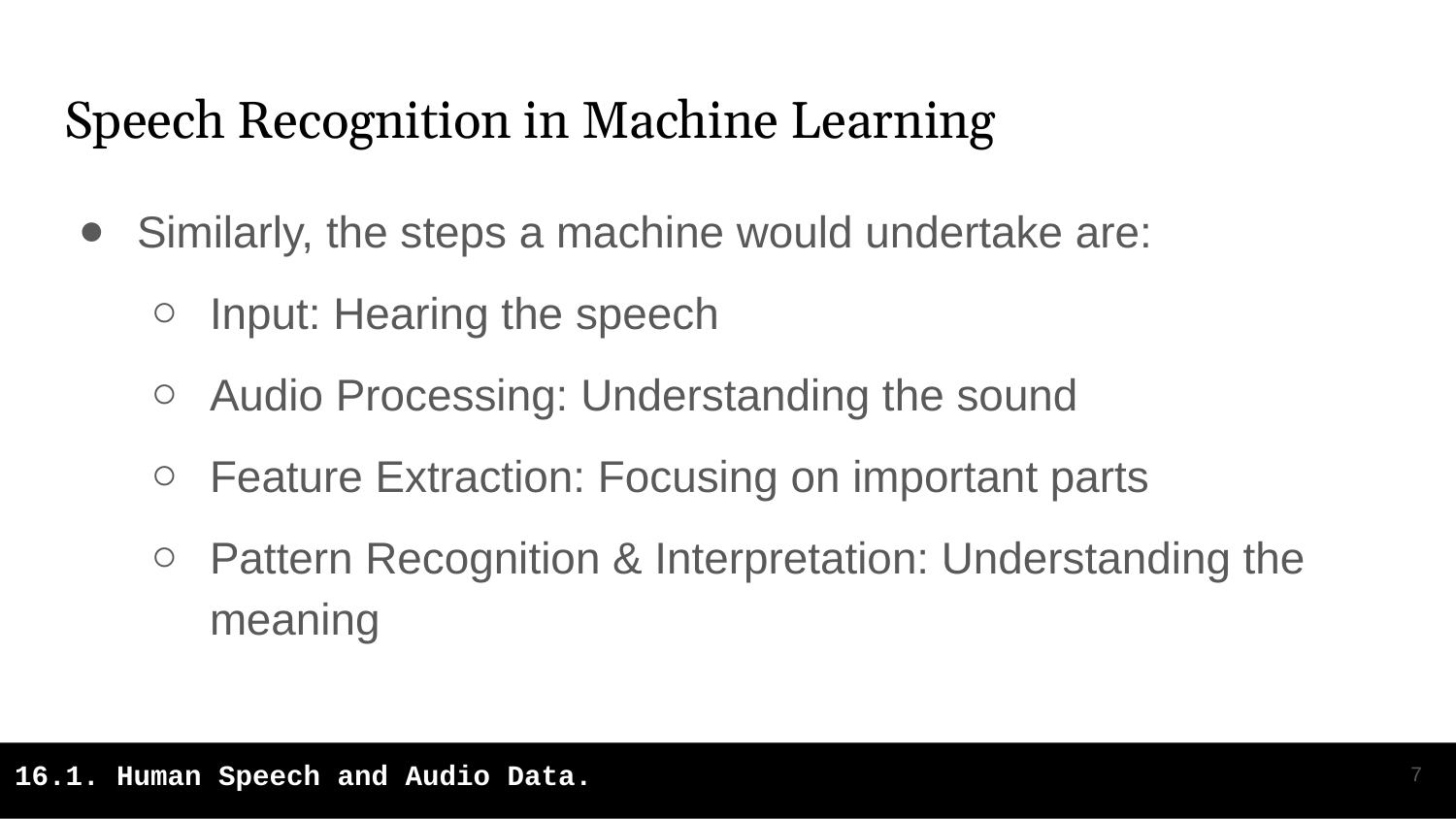

# Speech Recognition in Machine Learning
Similarly, the steps a machine would undertake are:
Input: Hearing the speech
Audio Processing: Understanding the sound
Feature Extraction: Focusing on important parts
Pattern Recognition & Interpretation: Understanding the meaning

7
16.1. Human Speech and Audio Data.